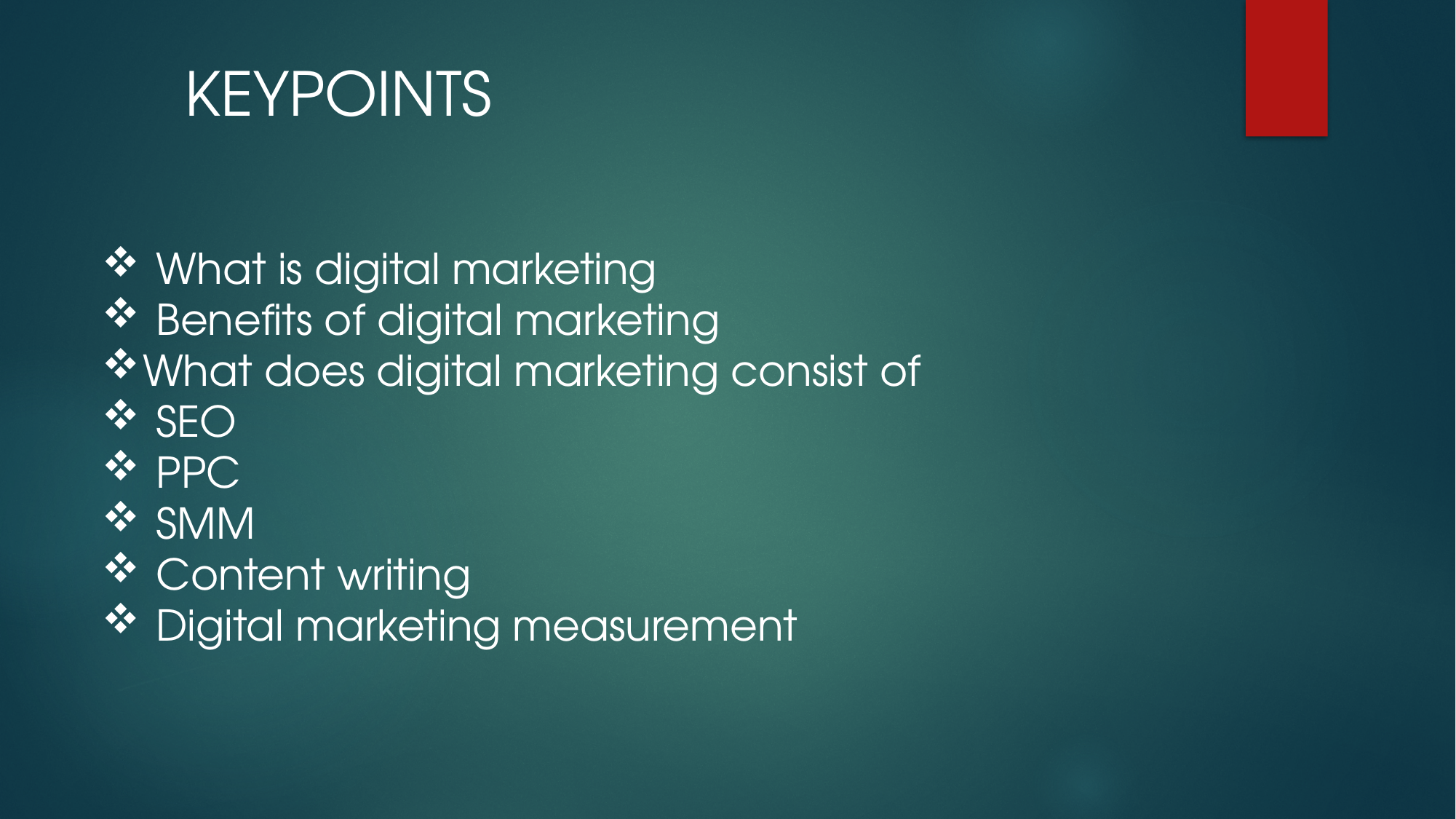

KEYPOINTS
What is digital marketing
Benefits of digital marketing
What does digital marketing consist of
SEO
PPC
SMM
Content writing
Digital marketing measurement